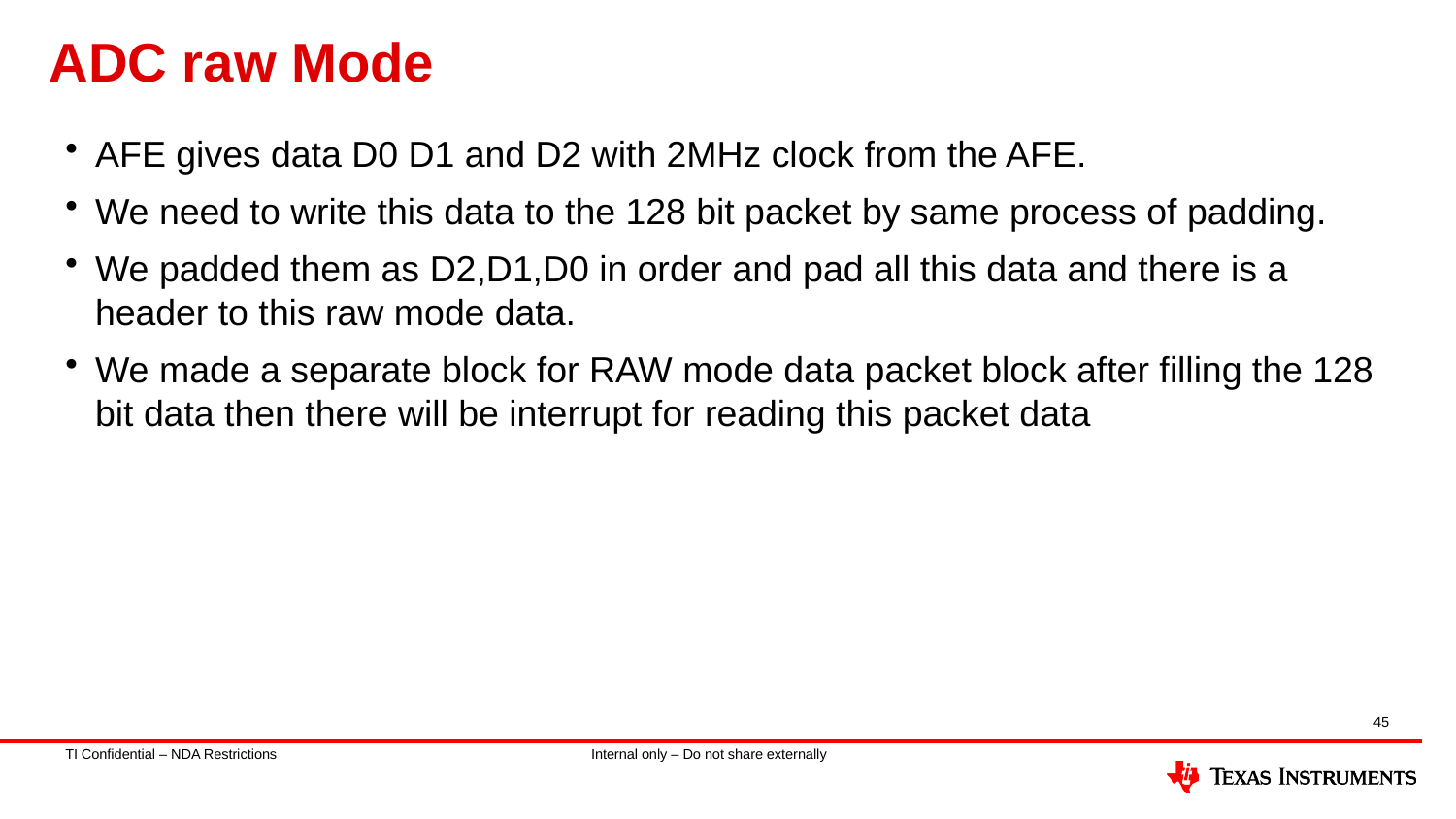

# ADC raw Mode
AFE gives data D0 D1 and D2 with 2MHz clock from the AFE.
We need to write this data to the 128 bit packet by same process of padding.
We padded them as D2,D1,D0 in order and pad all this data and there is a header to this raw mode data.
We made a separate block for RAW mode data packet block after filling the 128 bit data then there will be interrupt for reading this packet data

45